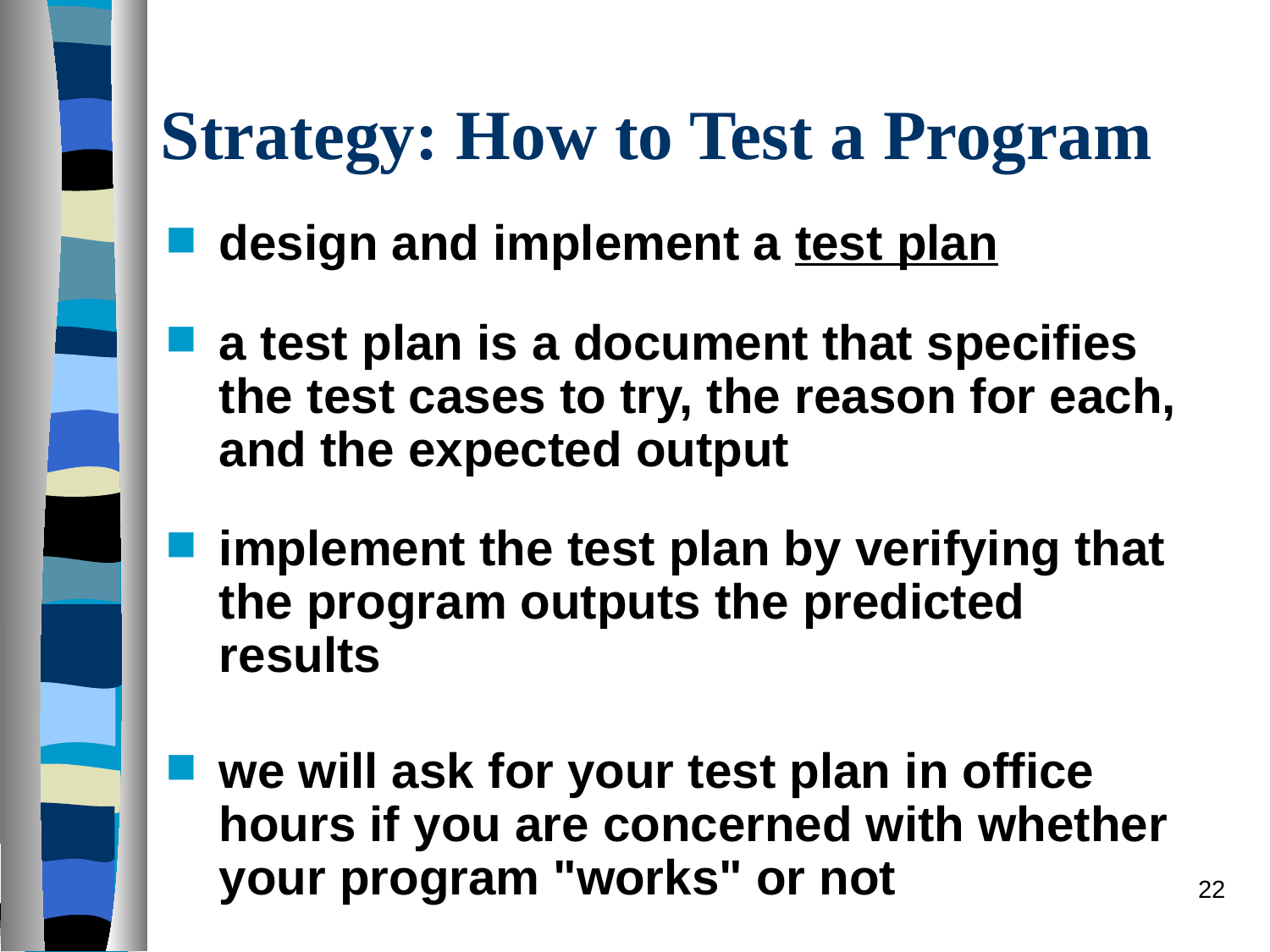

# Strategy: How to Test a Program
design and implement a test plan

a test plan is a document that specifies the test cases to try, the reason for each, and the expected output

implement the test plan by verifying that the program outputs the predicted results
we will ask for your test plan in office hours if you are concerned with whether your program "works" or not
22